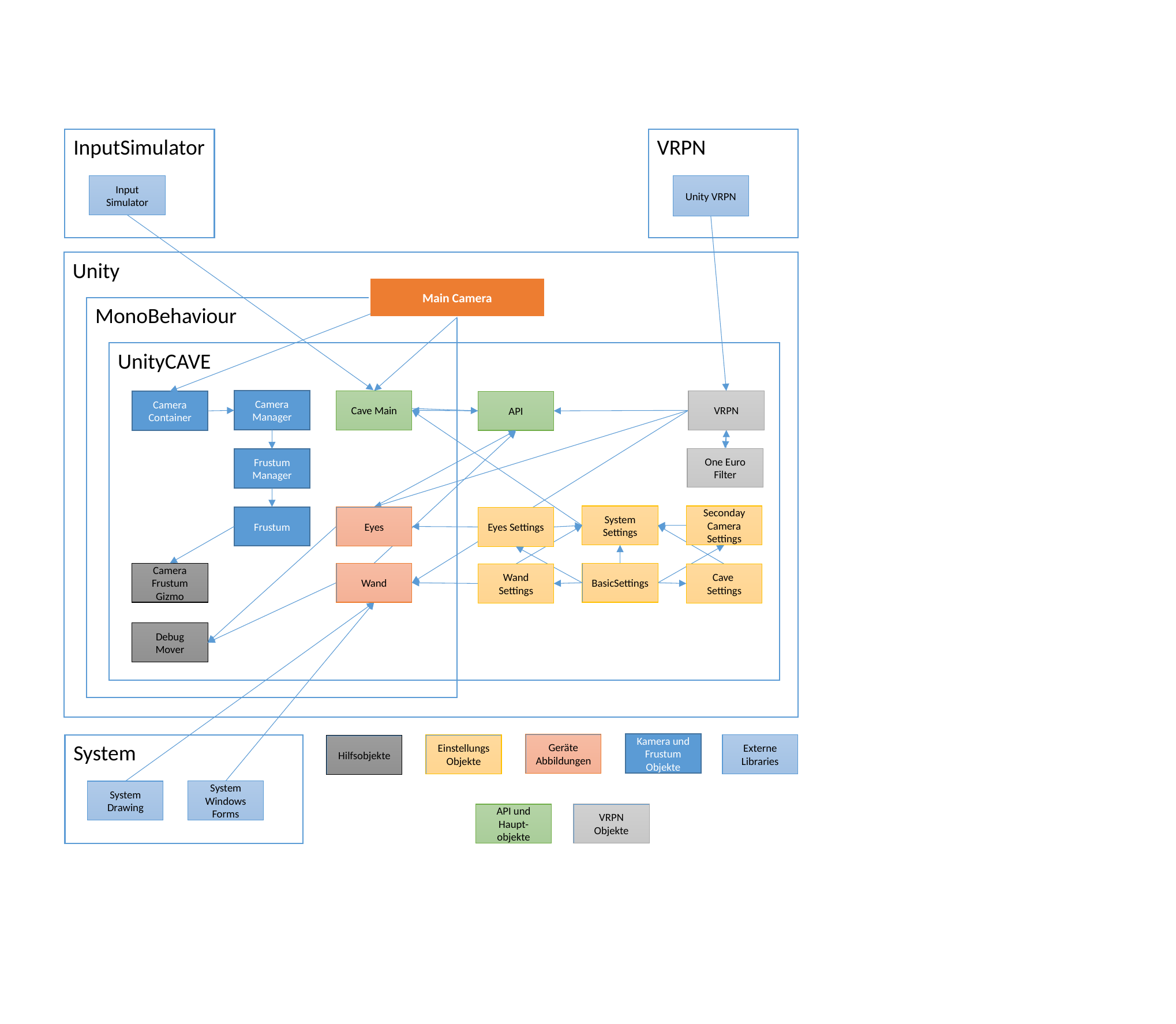

InputSimulator
VRPN
Input Simulator
Unity VRPN
Unity
Main Camera
MonoBehaviour
UnityCAVE
Camera Manager
Cave Main
VRPN
Camera Container
API
One Euro Filter
Frustum Manager
Seconday Camera Settings
System Settings
Frustum
Eyes
Eyes Settings
Camera Frustum Gizmo
Wand
BasicSettings
Wand Settings
Cave  Settings
Debug Mover
Kamera und Frustum Objekte
Geräte Abbildungen
Externe Libraries
System
Einstellungs Objekte
Hilfsobjekte
System Windows Forms
System Drawing
VRPN Objekte
API und Haupt-objekte